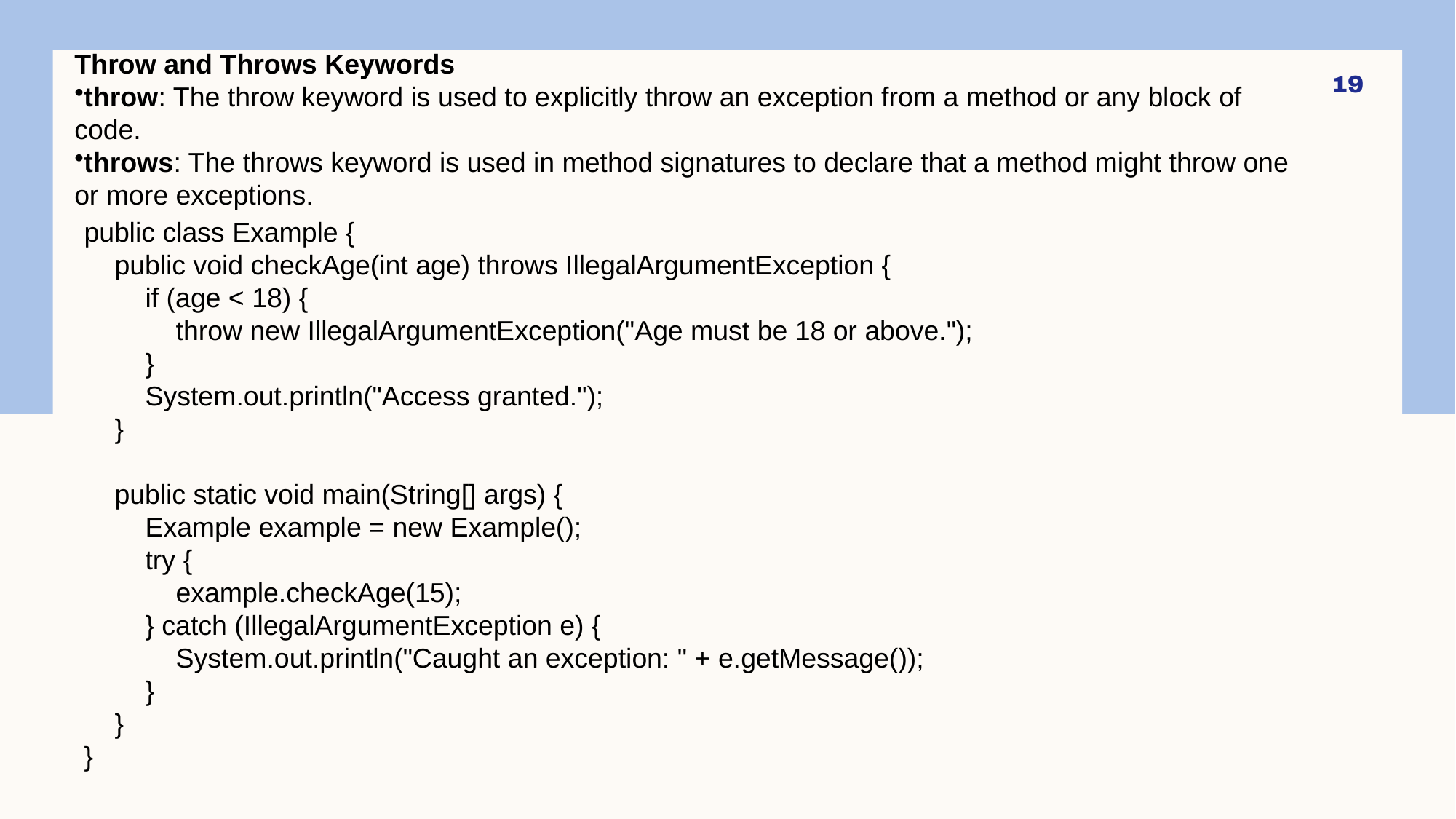

19
Throw and Throws Keywords
throw: The throw keyword is used to explicitly throw an exception from a method or any block of code.
throws: The throws keyword is used in method signatures to declare that a method might throw one or more exceptions.
public class Example {
    public void checkAge(int age) throws IllegalArgumentException {
        if (age < 18) {
            throw new IllegalArgumentException("Age must be 18 or above.");
        }
        System.out.println("Access granted.");
    }

    public static void main(String[] args) {
        Example example = new Example();
        try {
            example.checkAge(15);
        } catch (IllegalArgumentException e) {
            System.out.println("Caught an exception: " + e.getMessage());
        }
    }
}